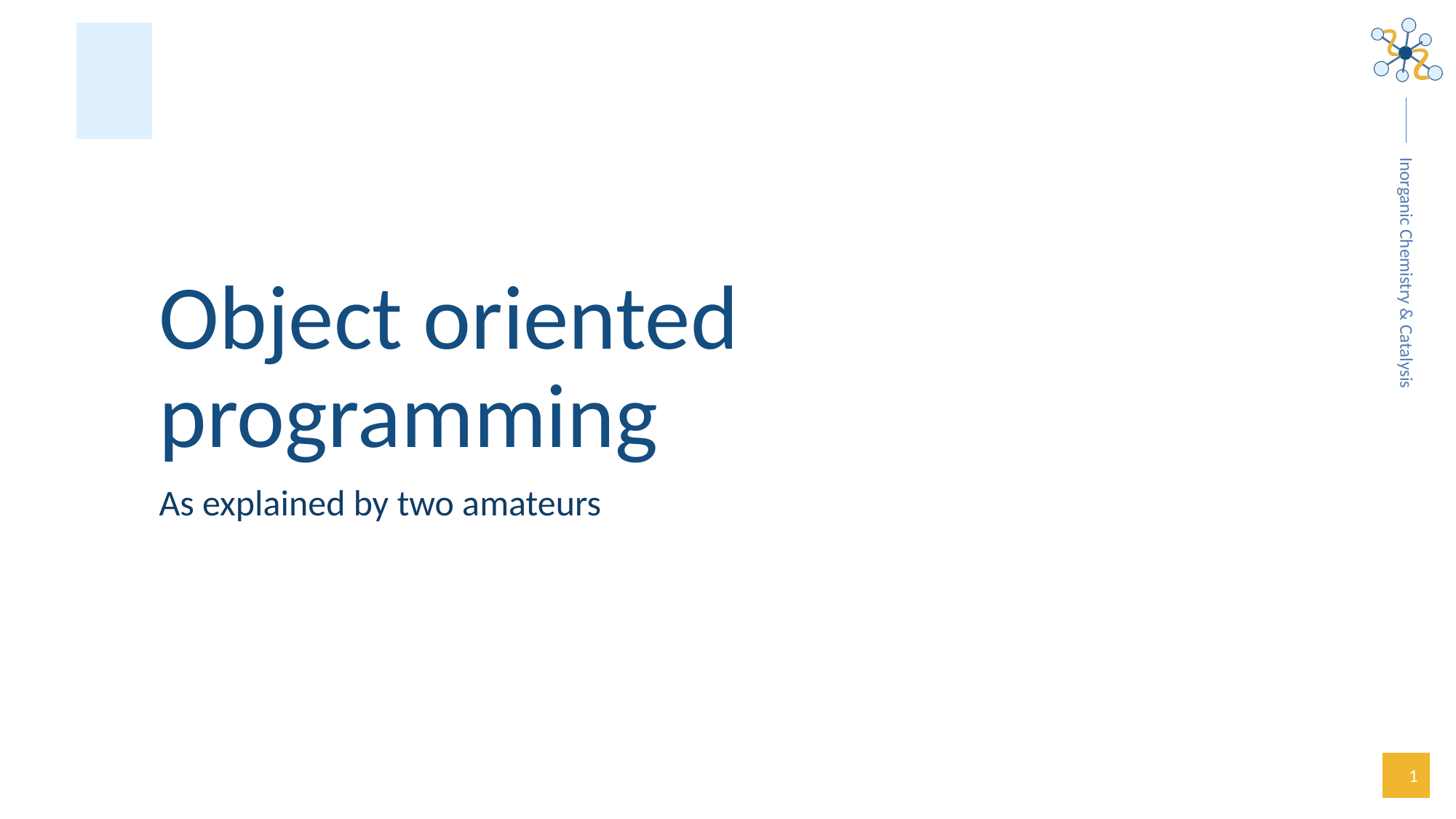

# Object oriented programming
As explained by two amateurs
1